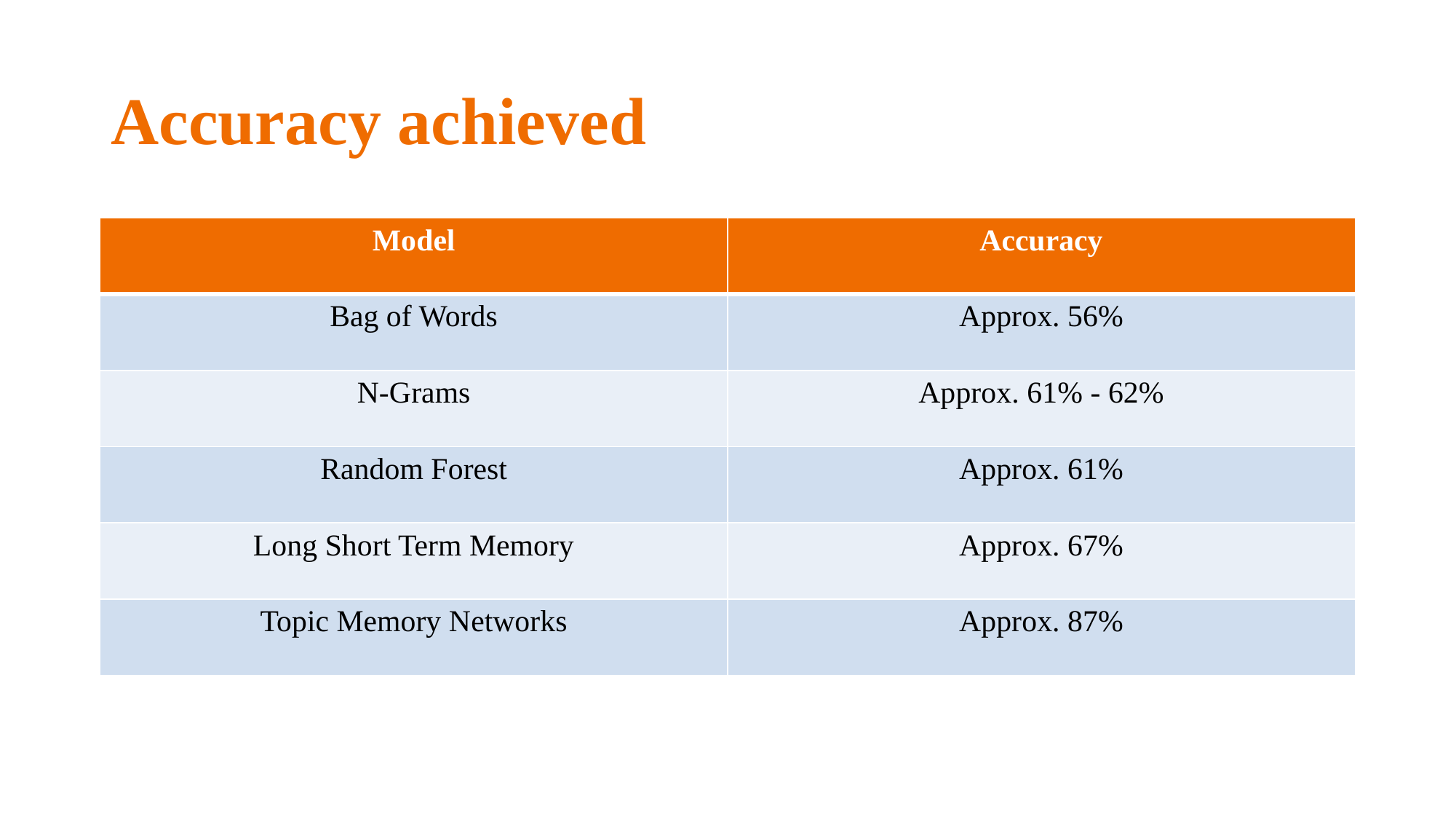

# Accuracy achieved
| Model | Accuracy |
| --- | --- |
| Bag of Words | Approx. 56% |
| N-Grams | Approx. 61% - 62% |
| Random Forest | Approx. 61% |
| Long Short Term Memory | Approx. 67% |
| Topic Memory Networks | Approx. 87% |